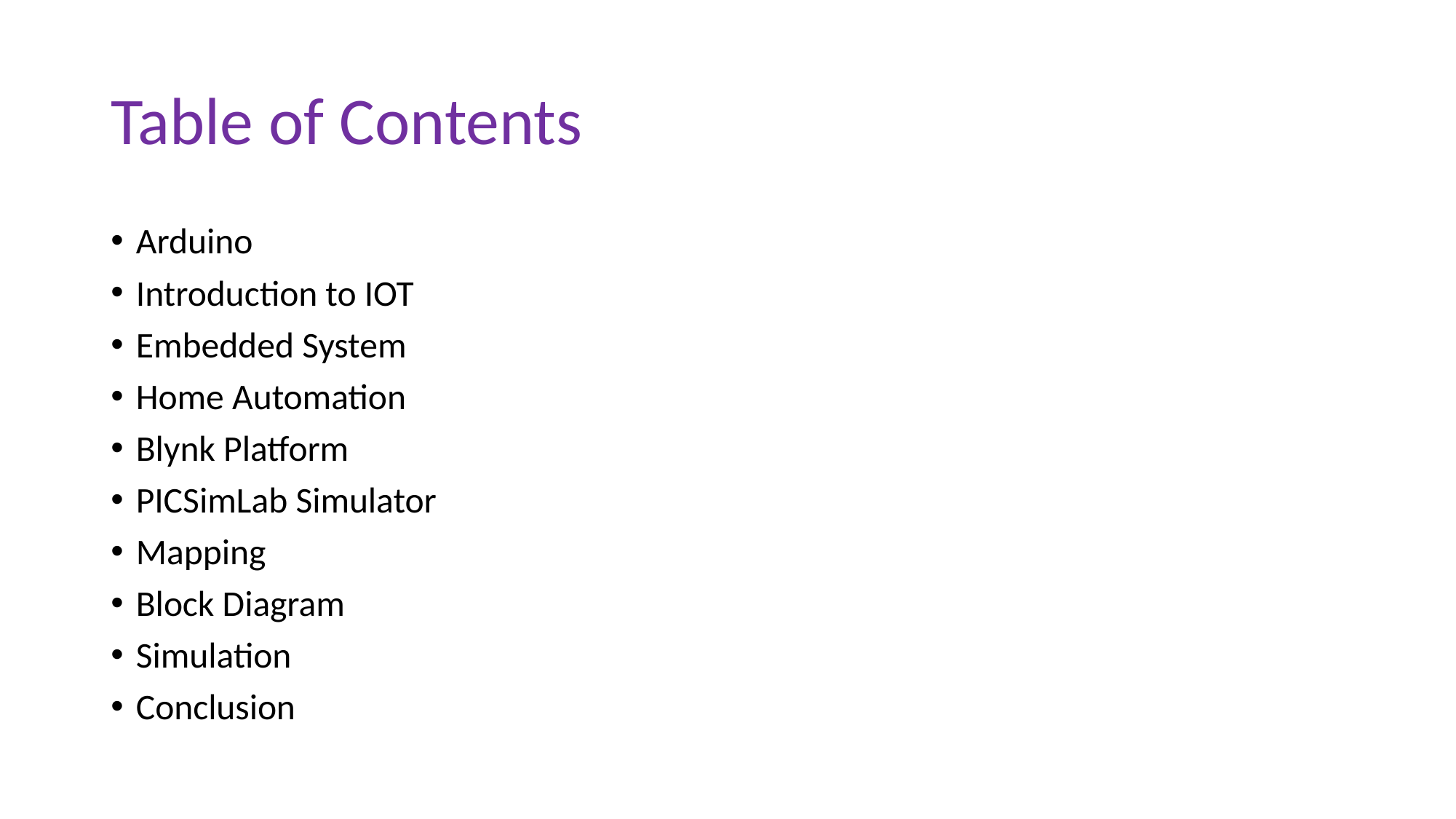

# Table of Contents

Arduino
Introduction to IOT
Embedded System
Home Automation
Blynk Platform
PICSimLab Simulator
Mapping
Block Diagram
Simulation
Conclusion